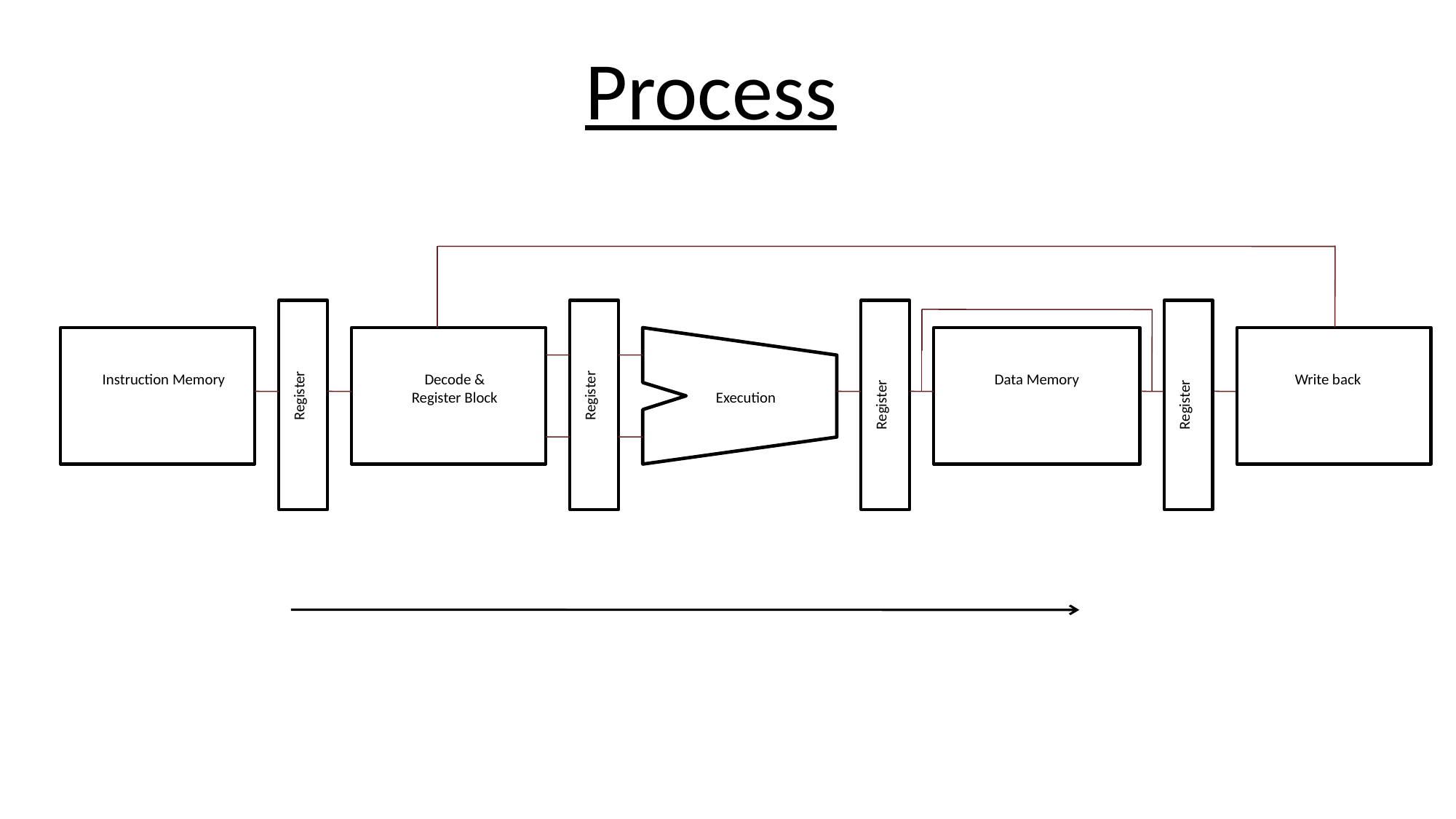

Process

Instruction Memory
Decode &
Register Block
Data Memory
Write back
Register
Register
Execution
Register
Register